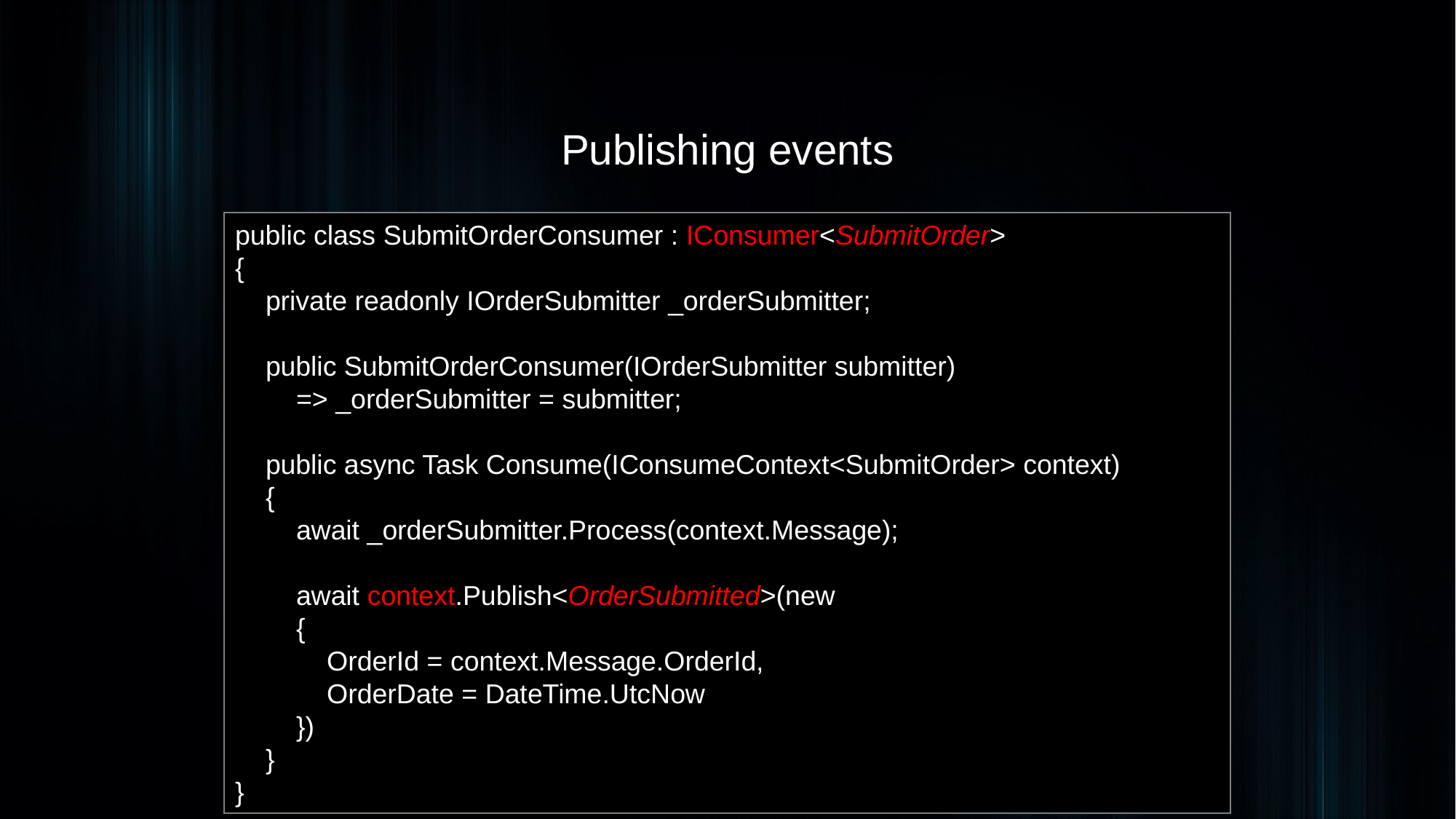

Publishing events
public class SubmitOrderConsumer : IConsumer<SubmitOrder>
{
    private readonly IOrderSubmitter _orderSubmitter;

    public SubmitOrderConsumer(IOrderSubmitter submitter)
        => _orderSubmitter = submitter;

    public async Task Consume(IConsumeContext<SubmitOrder> context)
    {
        await _orderSubmitter.Process(context.Message);

        await context.Publish<OrderSubmitted>(new
        {
            OrderId = context.Message.OrderId,
            OrderDate = DateTime.UtcNow
        })
    }
}